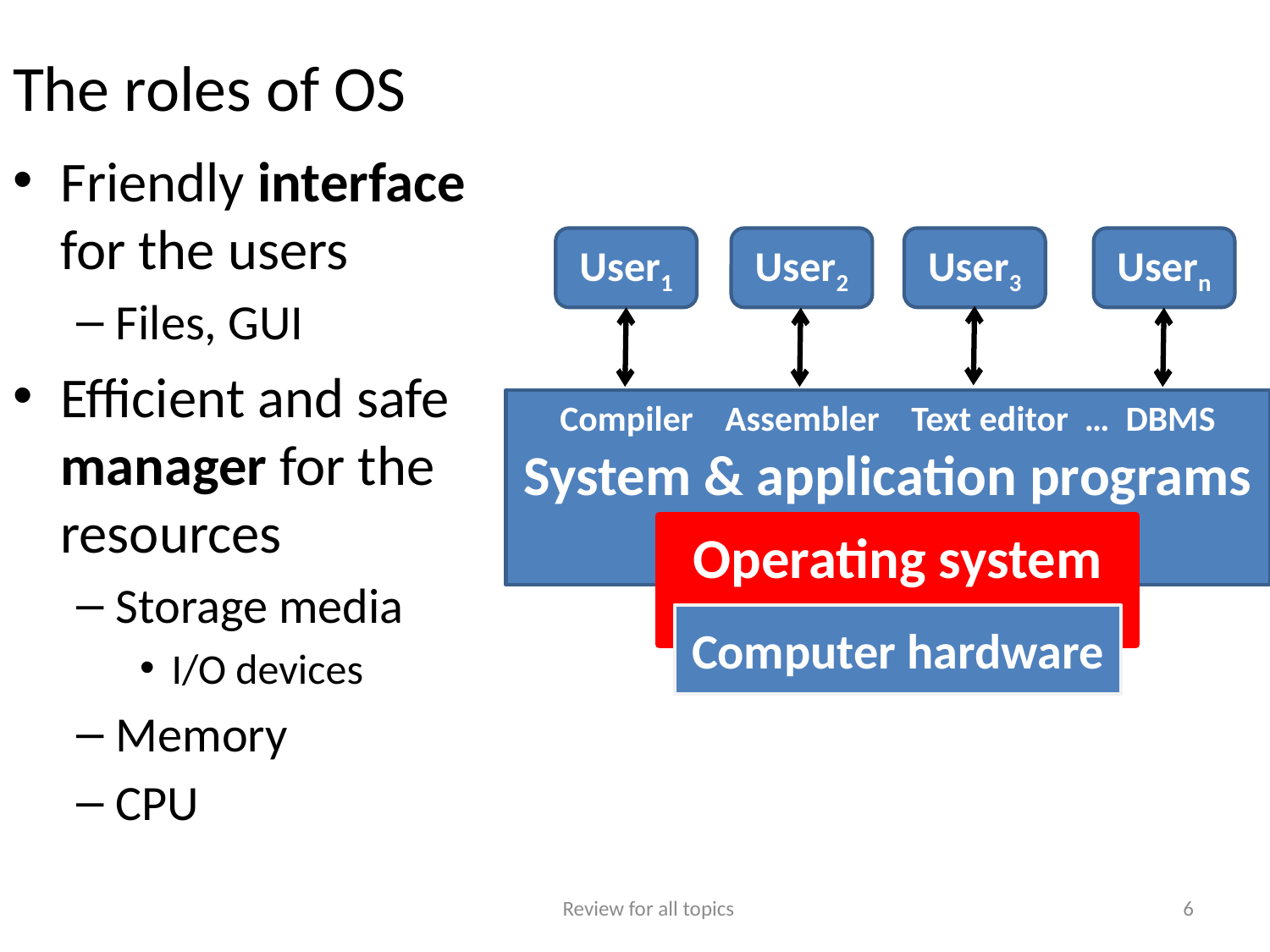

# The roles of OS
Friendly interface for the users
Files, GUI
Efficient and safe manager for the resources
Storage media
I/O devices
Memory
CPU
User1
User2
User3
Usern
Compiler    Assembler    Text editor  …  DBMS
System & application programs
Operating system
Computer hardware
Review for all topics
6